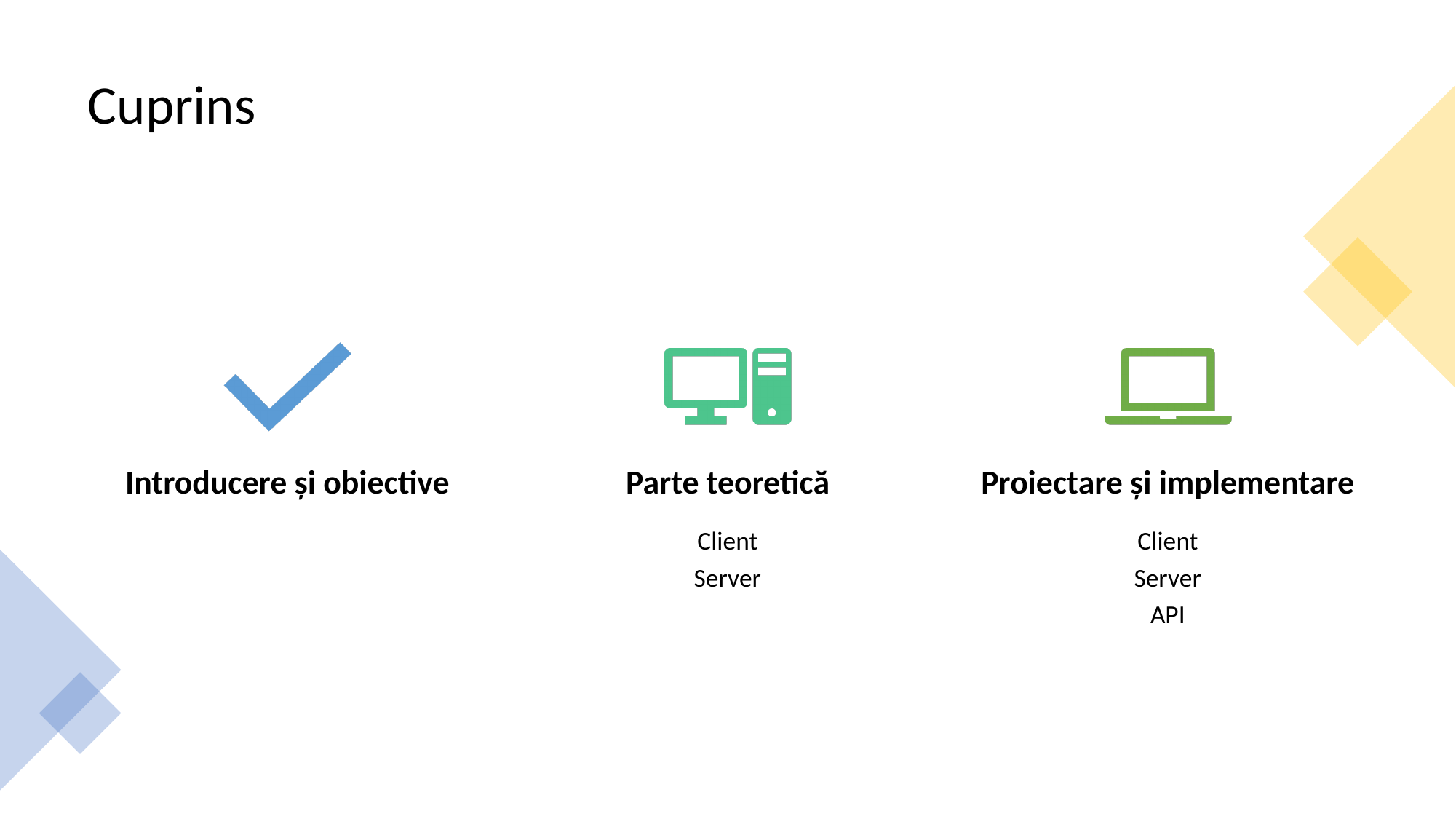

# Cuprins

Introducere și obiective
Parte teoretică
Client
Server
Proiectare și implementare
Client
Server
API